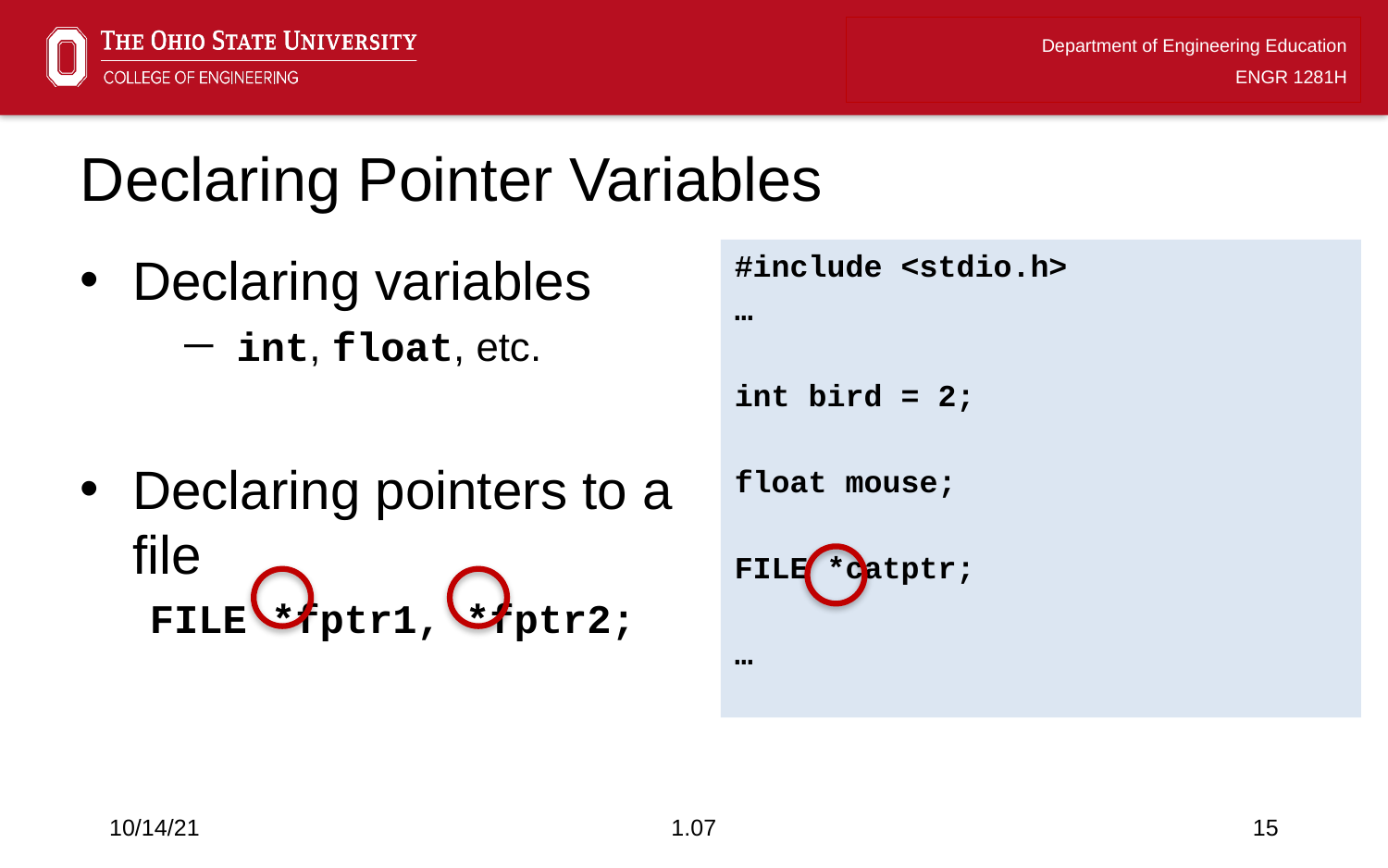

# Declaring Pointer Variables
Declaring variables
int, float, etc.

Declaring pointers to a file
FILE *fptr1, *fptr2;

#include <stdio.h>
…

int bird = 2;

float mouse;

FILE *catptr;

…

10/14/21
1.07
15